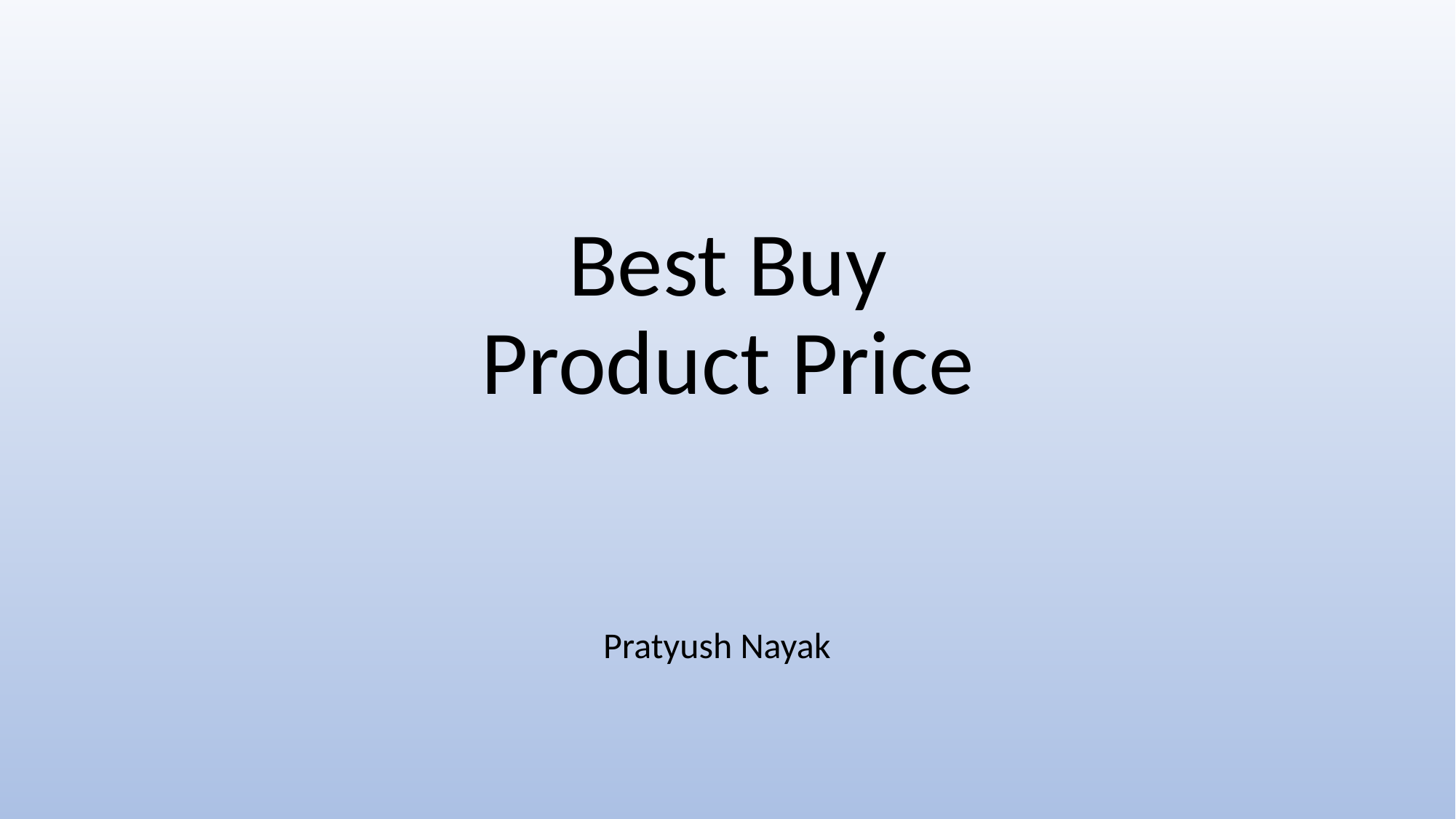

# Best Buy Product Price
Pratyush Nayak